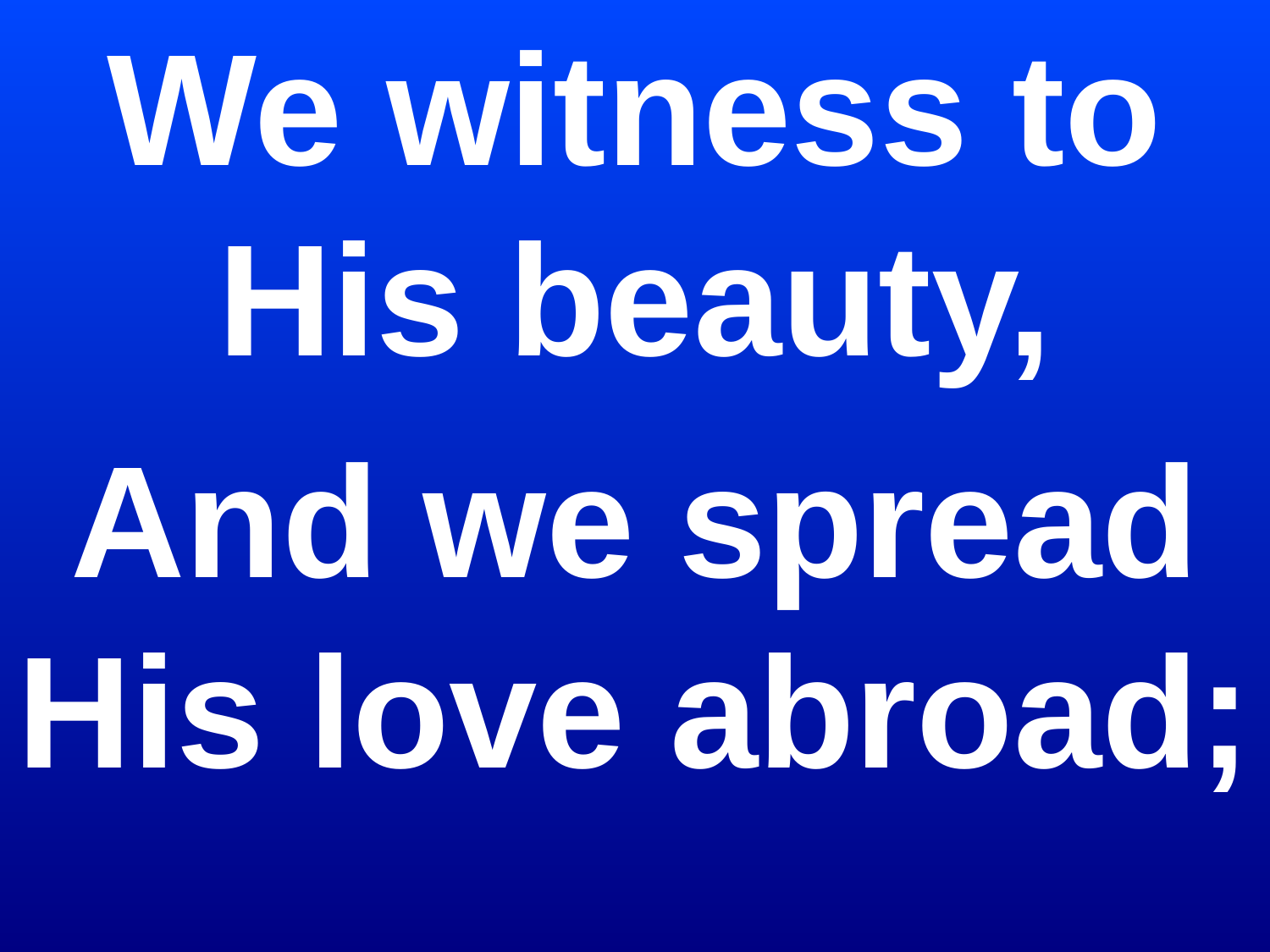

We witness to His beauty,
And we spread His love abroad;